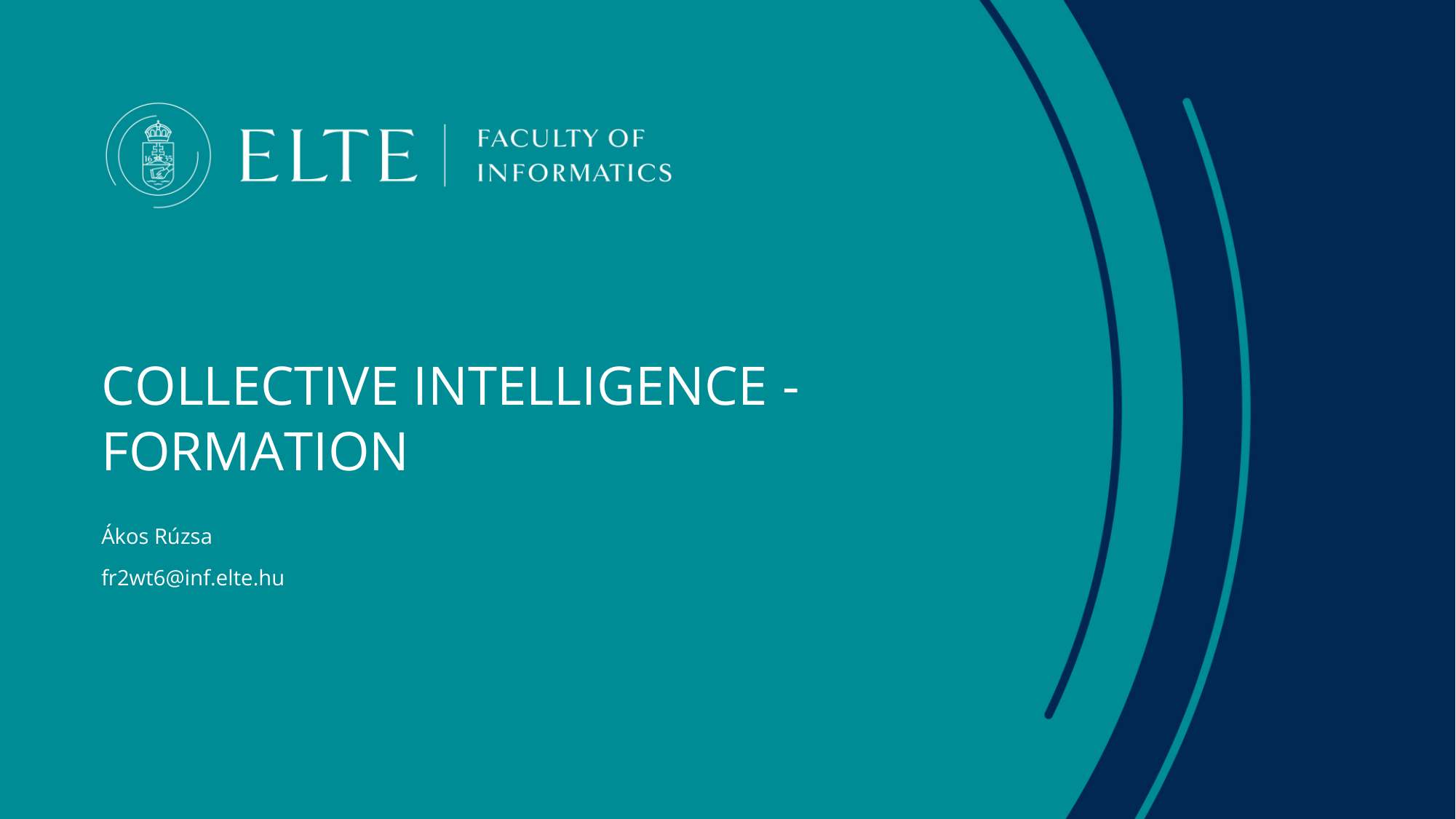

# collective intelligence - Formation
Ákos Rúzsa
fr2wt6@inf.elte.hu